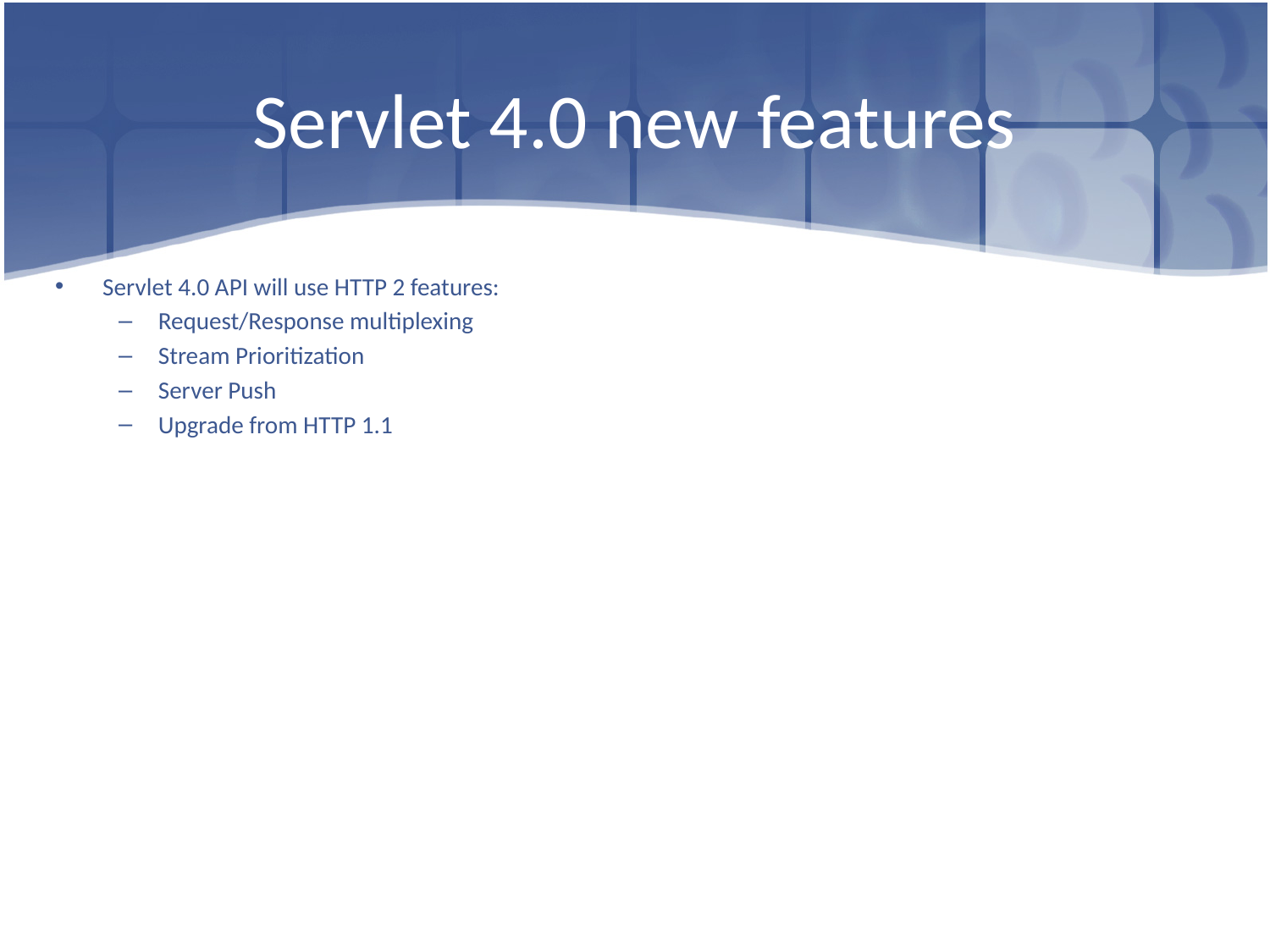

# Servlet 4.0 new features
Servlet 4.0 API will use HTTP 2 features:
Request/Response multiplexing
Stream Prioritization
Server Push
Upgrade from HTTP 1.1